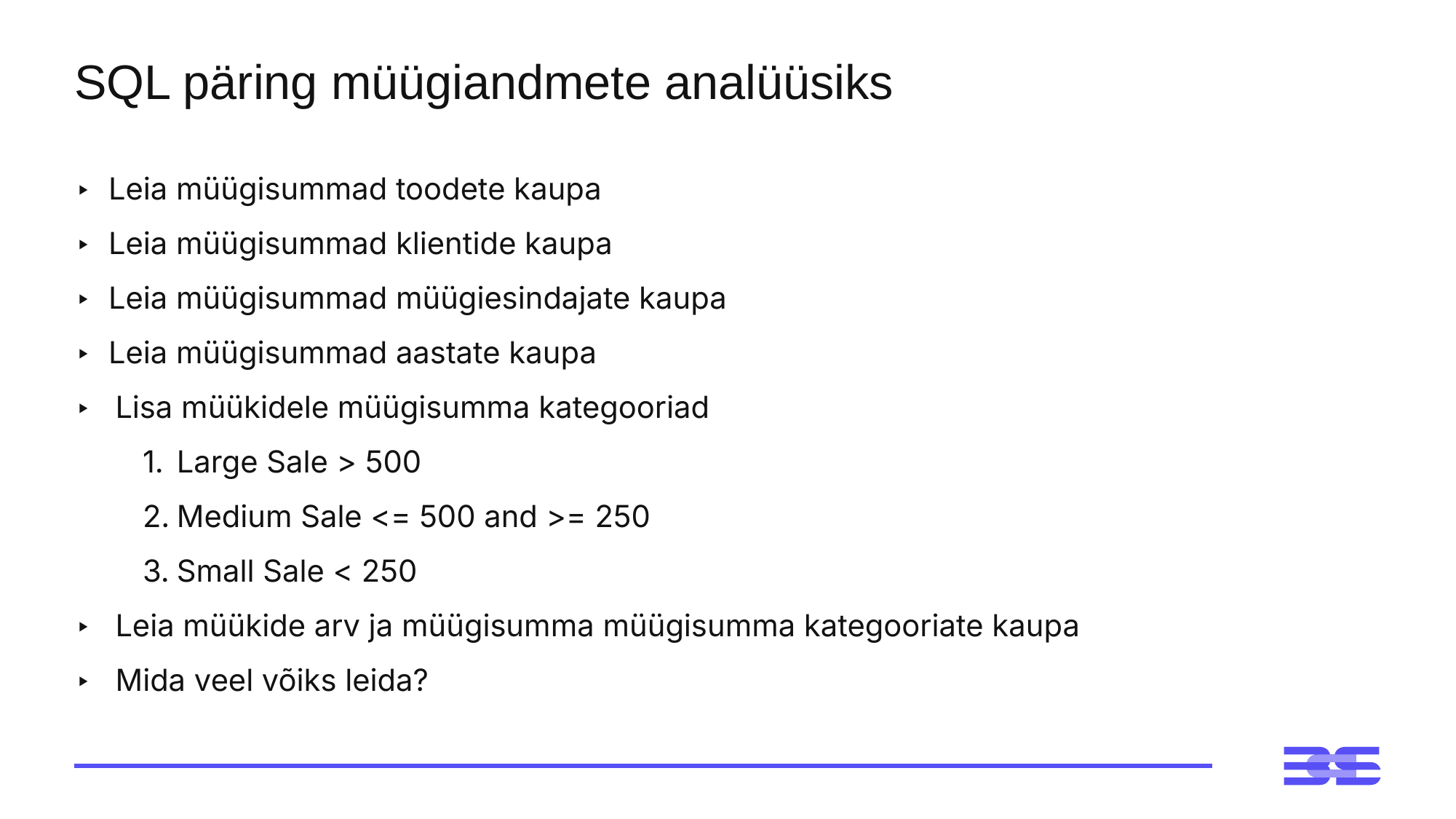

# SQL päring müügiandmete analüüsiks
Leia müügisummad toodete kaupa
Leia müügisummad klientide kaupa
Leia müügisummad müügiesindajate kaupa
Leia müügisummad aastate kaupa
Lisa müükidele müügisumma kategooriad
Large Sale > 500
Medium Sale <= 500 and >= 250
Small Sale < 250
Leia müükide arv ja müügisumma müügisumma kategooriate kaupa
Mida veel võiks leida?